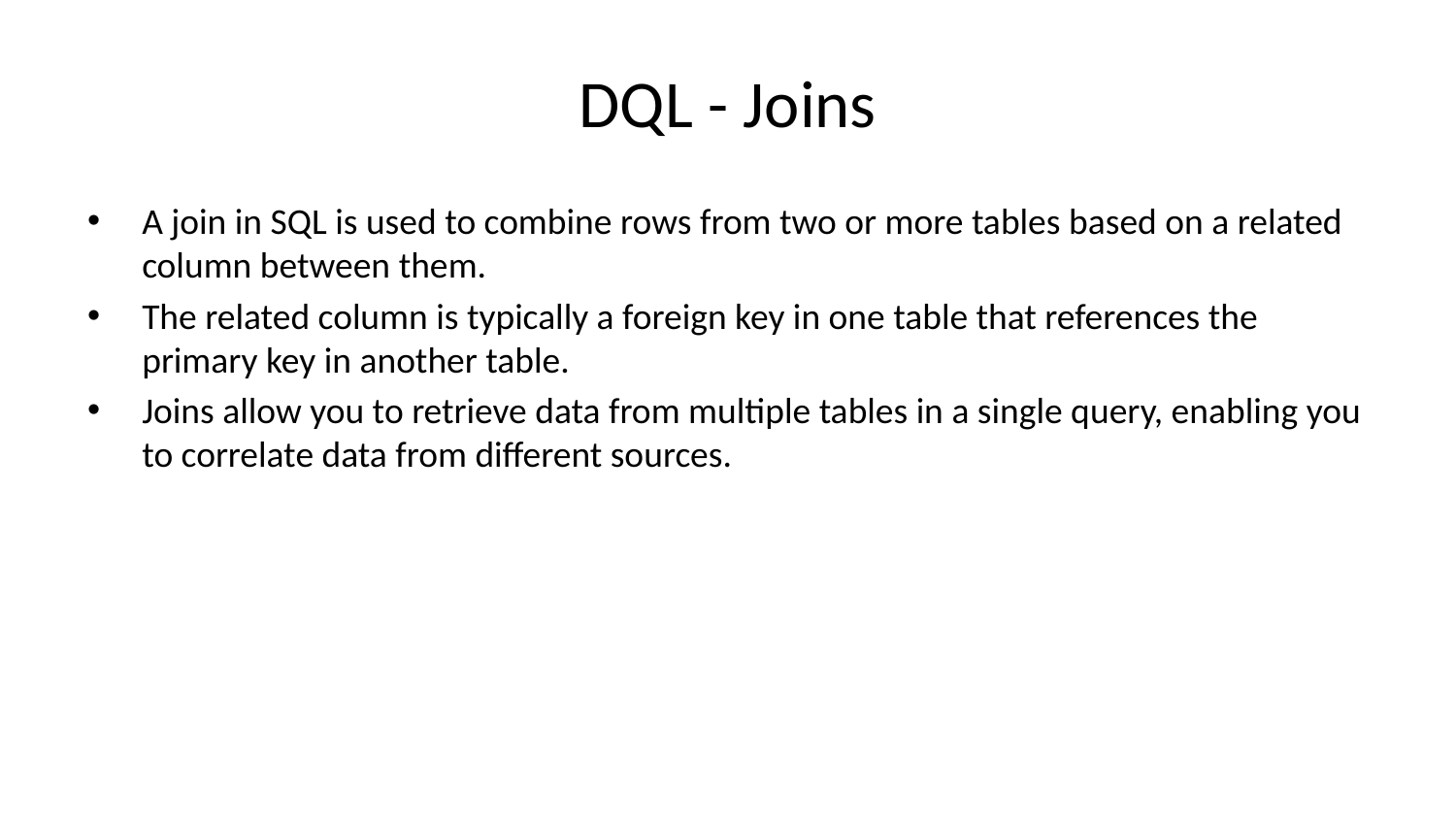

# DQL - Joins
A join in SQL is used to combine rows from two or more tables based on a related column between them.
The related column is typically a foreign key in one table that references the primary key in another table.
Joins allow you to retrieve data from multiple tables in a single query, enabling you to correlate data from different sources.